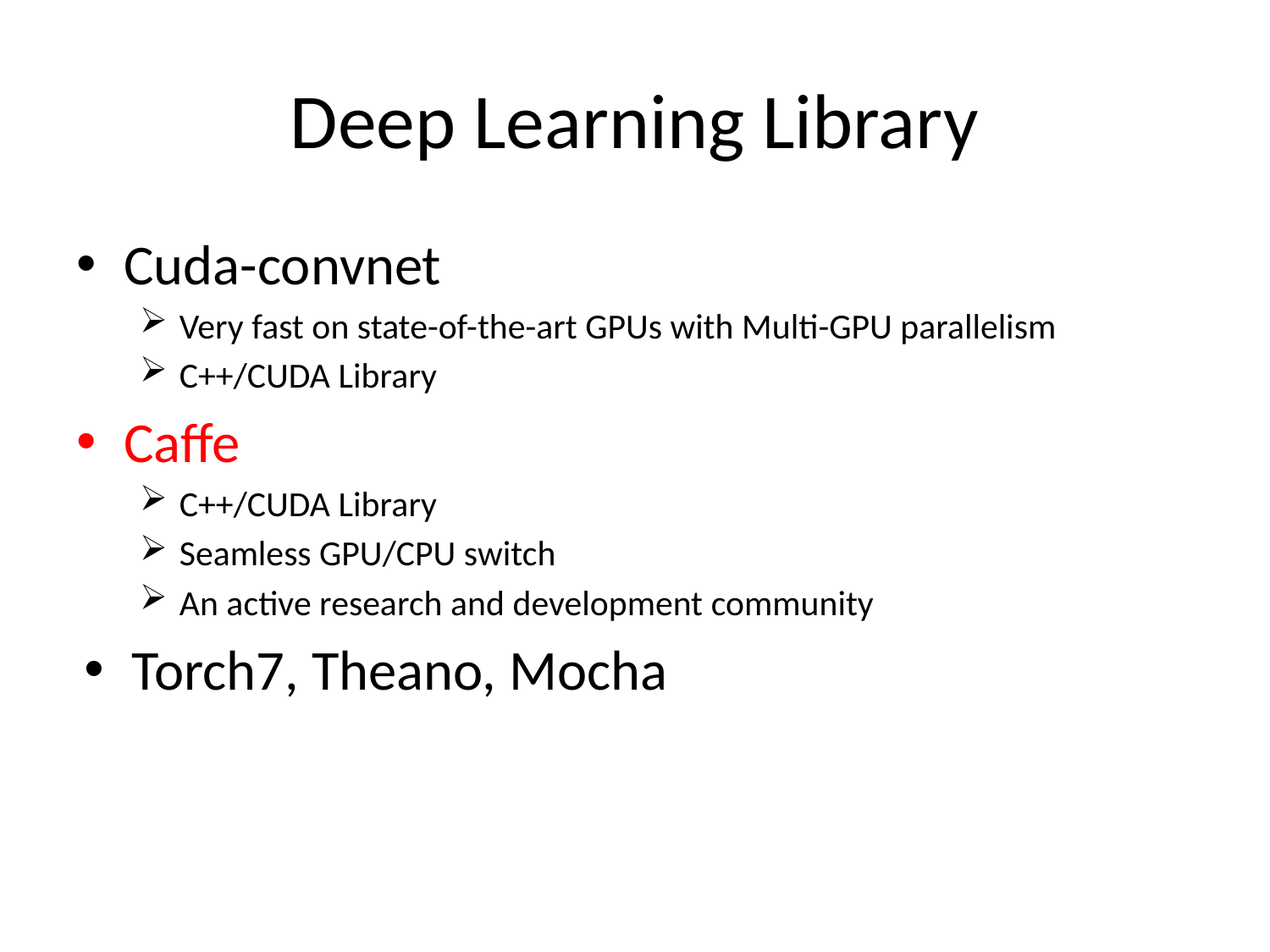

# Deep Learning Library
Cuda-convnet
Very fast on state-of-the-art GPUs with Multi-GPU parallelism
C++/CUDA Library
Caffe
C++/CUDA Library
Seamless GPU/CPU switch
An active research and development community
Torch7, Theano, Mocha